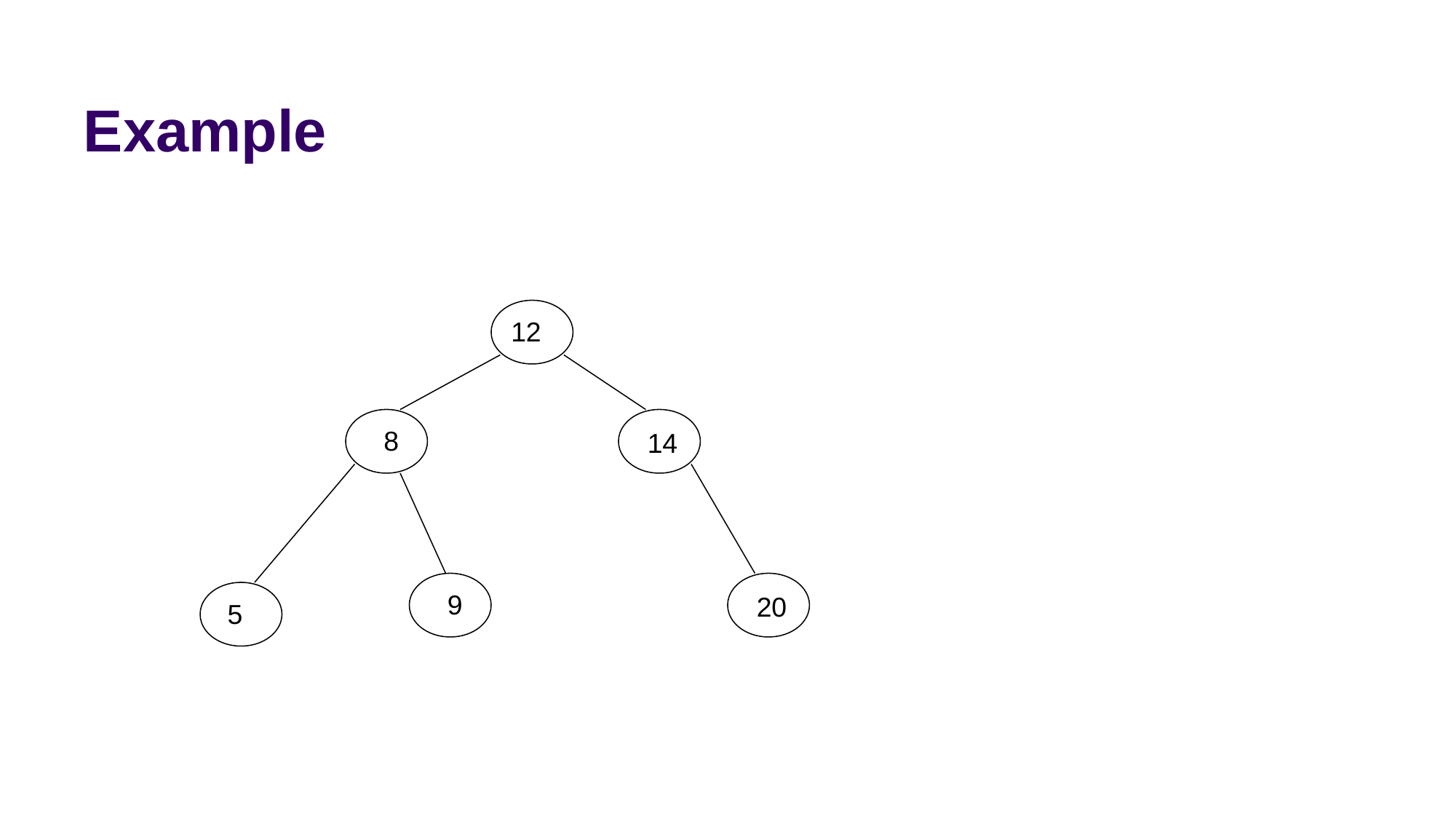

# Example

12

8

14

9
20
 5